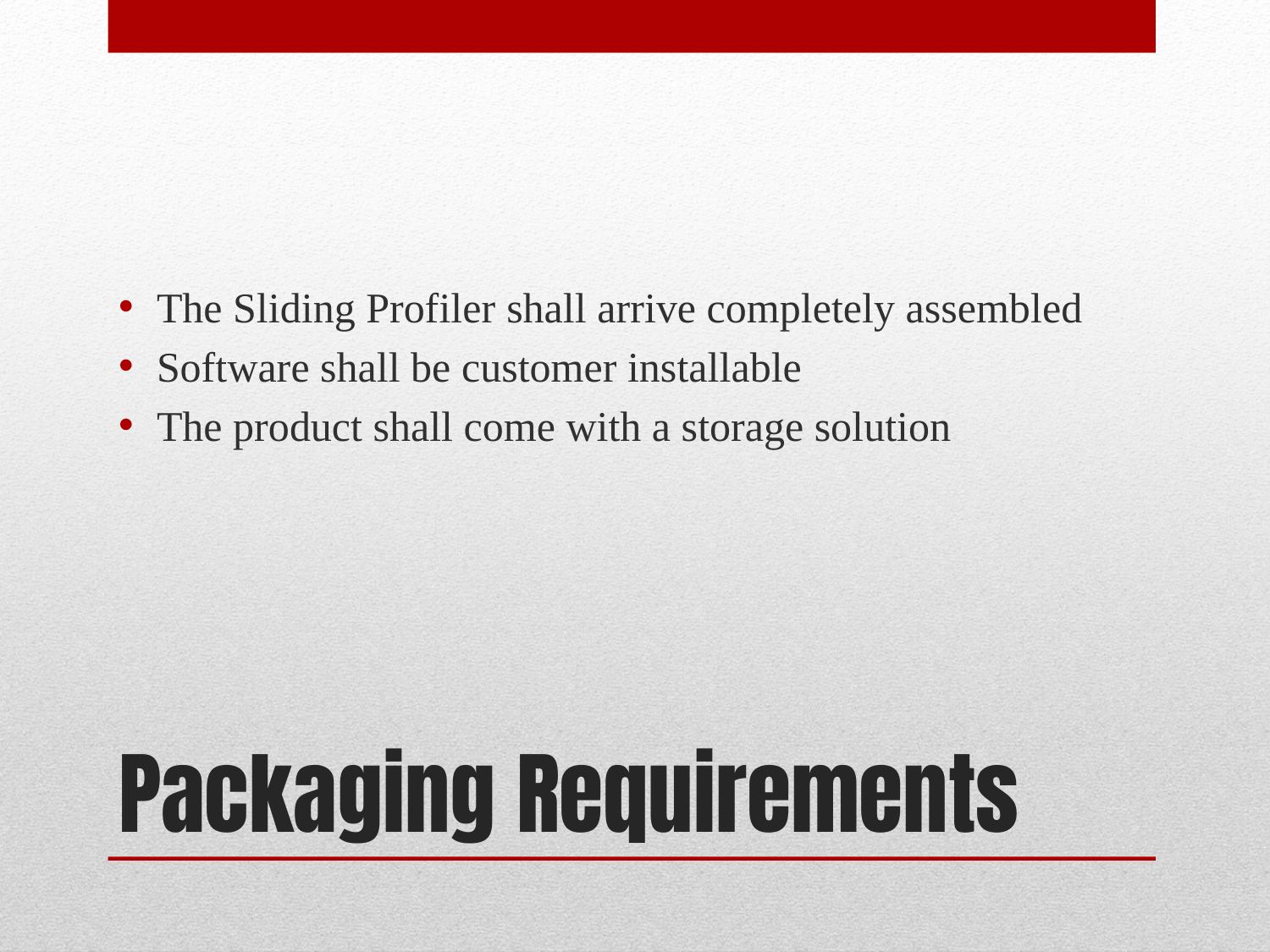

The Sliding Profiler shall arrive completely assembled
Software shall be customer installable
The product shall come with a storage solution
# Packaging Requirements